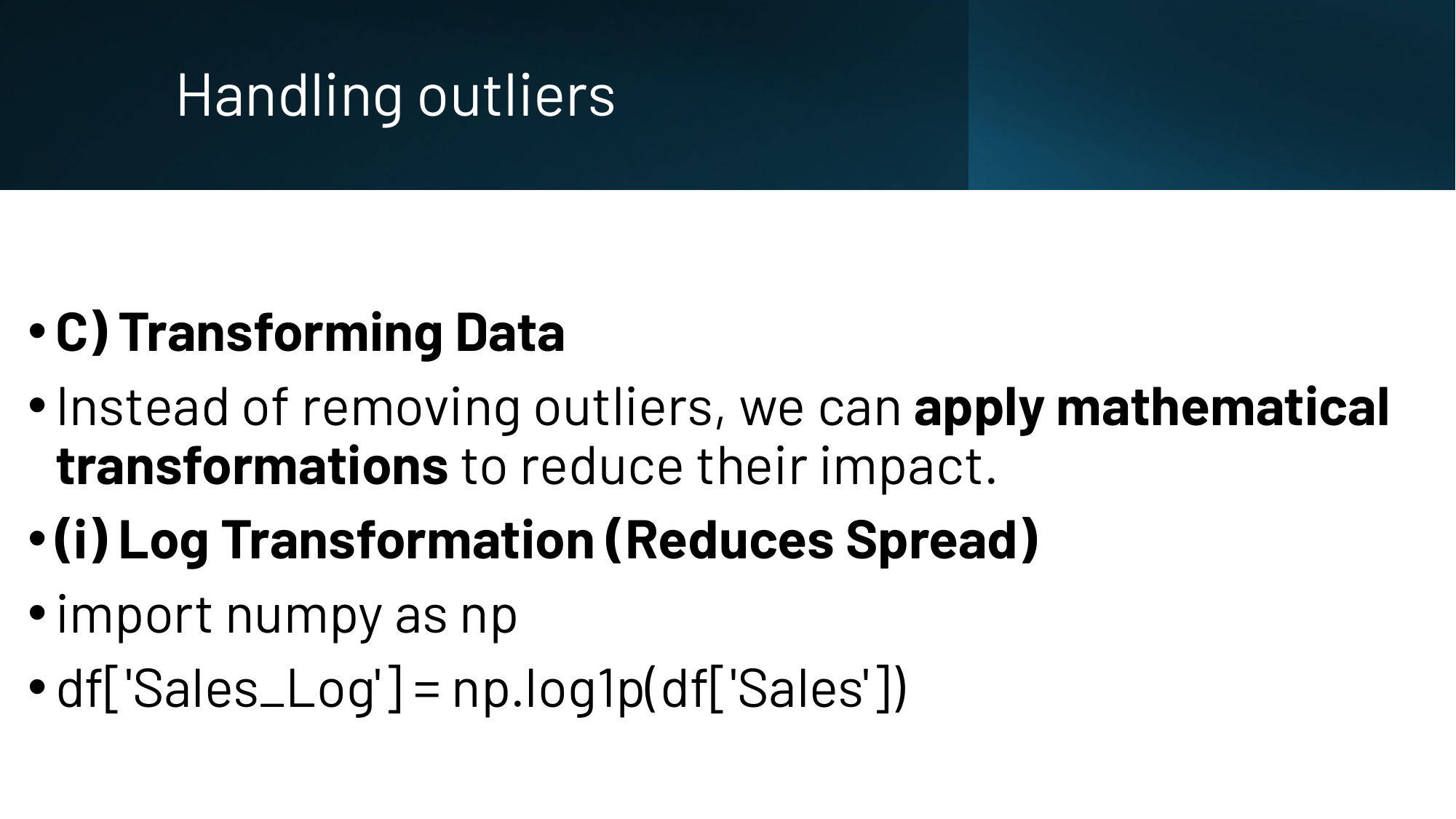

# Handling outliers

C) Transforming Data
Instead of removing outliers, we can apply mathematical transformations to reduce their impact.
(i) Log Transformation (Reduces Spread)
import numpy as np
df['Sales_Log'] = np.log1p(df['Sales'])